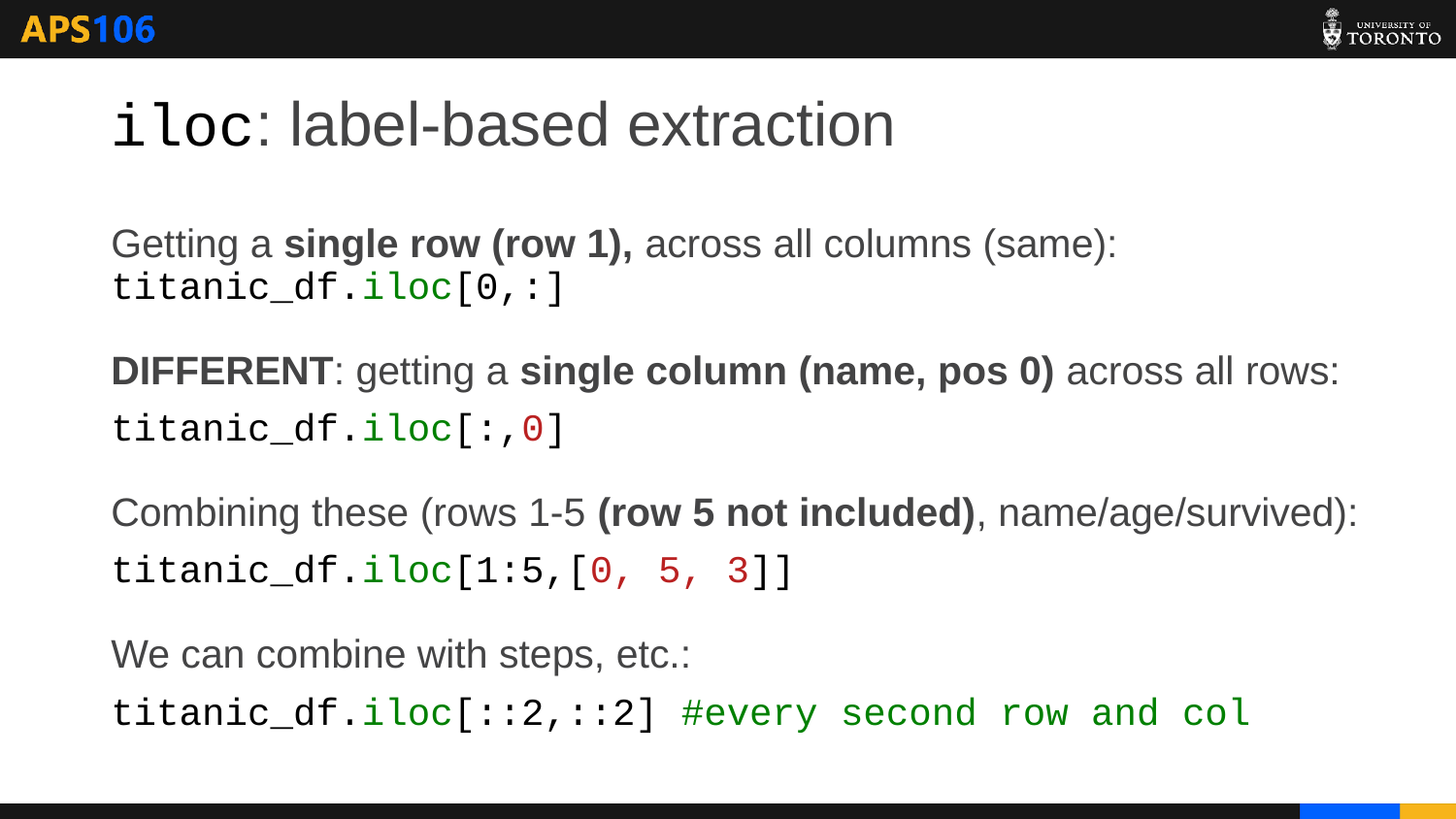

# iloc: label-based extraction
Getting a single row (row 1), across all columns (same):
titanic_df.iloc[0,:]

DIFFERENT: getting a single column (name, pos 0) across all rows:
titanic_df.iloc[:,0]

Combining these (rows 1-5 (row 5 not included), name/age/survived):
titanic_df.iloc[1:5,[0, 5, 3]]

We can combine with steps, etc.:
titanic_df.iloc[::2,::2] #every second row and col